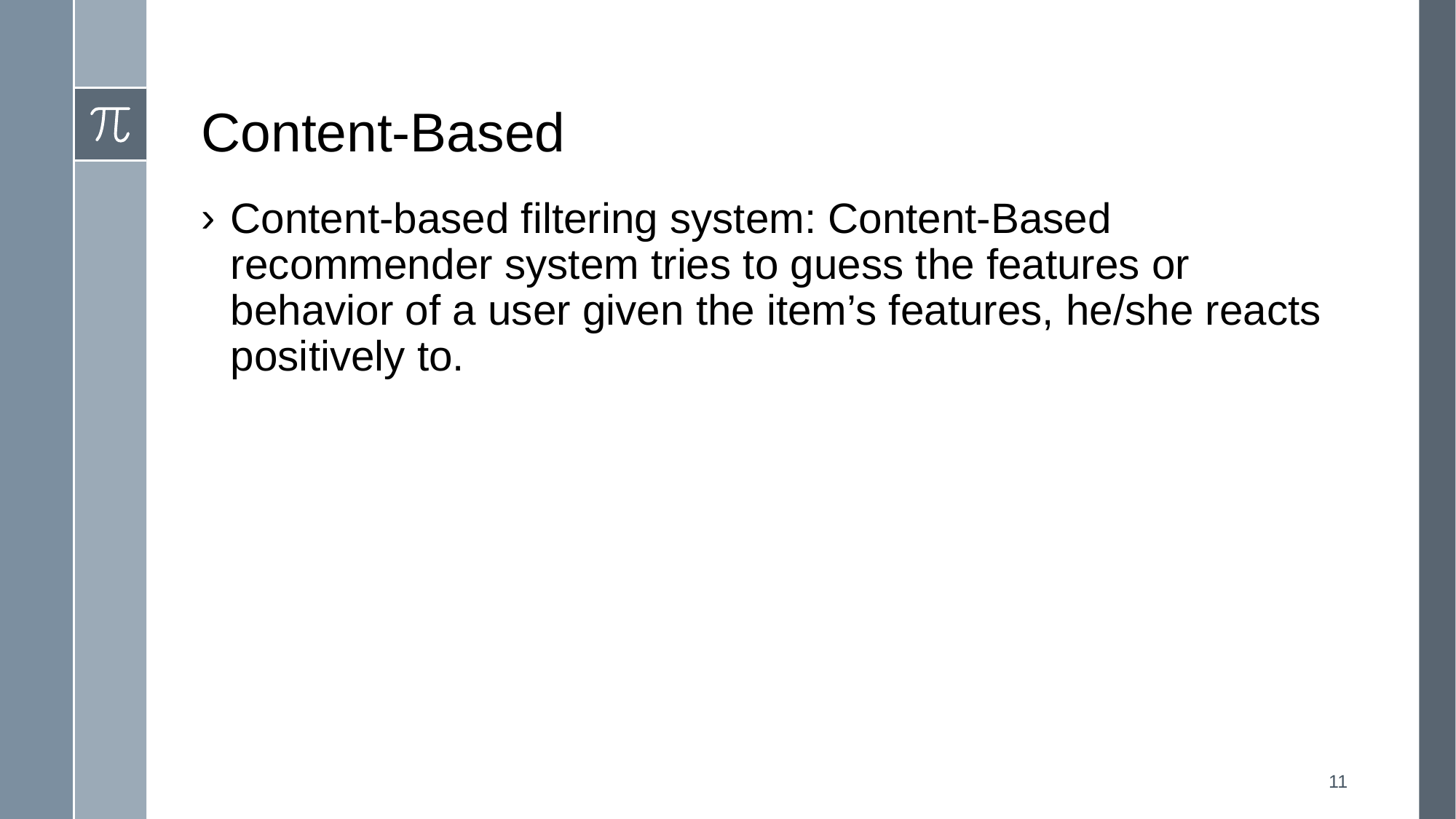

# Content-Based
Content-based filtering system: Content-Based recommender system tries to guess the features or behavior of a user given the item’s features, he/she reacts positively to.
11